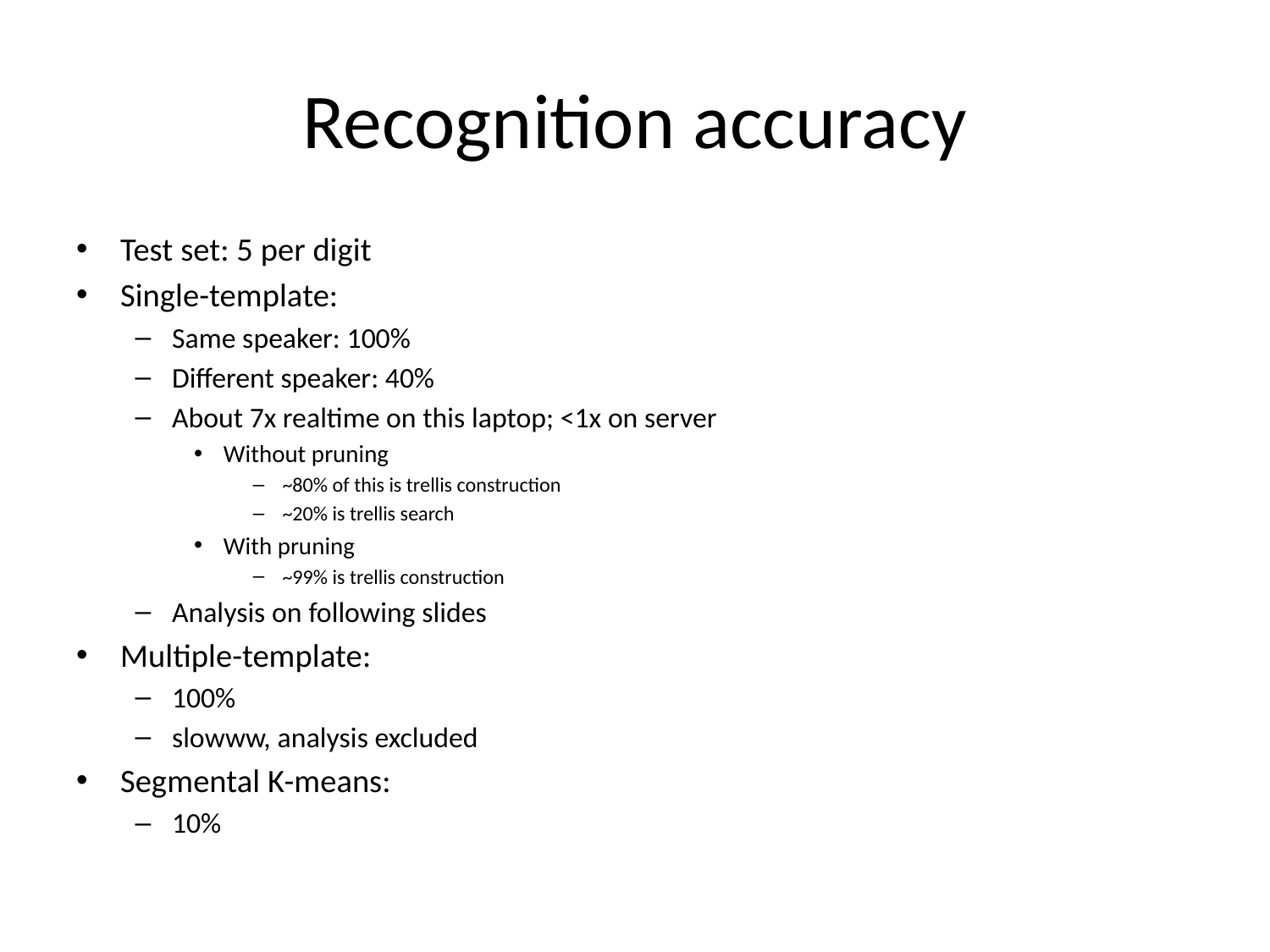

# Recognition accuracy
Test set: 5 per digit
Single-template:
Same speaker: 100%
Different speaker: 40%
About 7x realtime on this laptop; <1x on server
Without pruning
~80% of this is trellis construction
~20% is trellis search
With pruning
~99% is trellis construction
Analysis on following slides
Multiple-template:
100%
slowww, analysis excluded
Segmental K-means:
10%